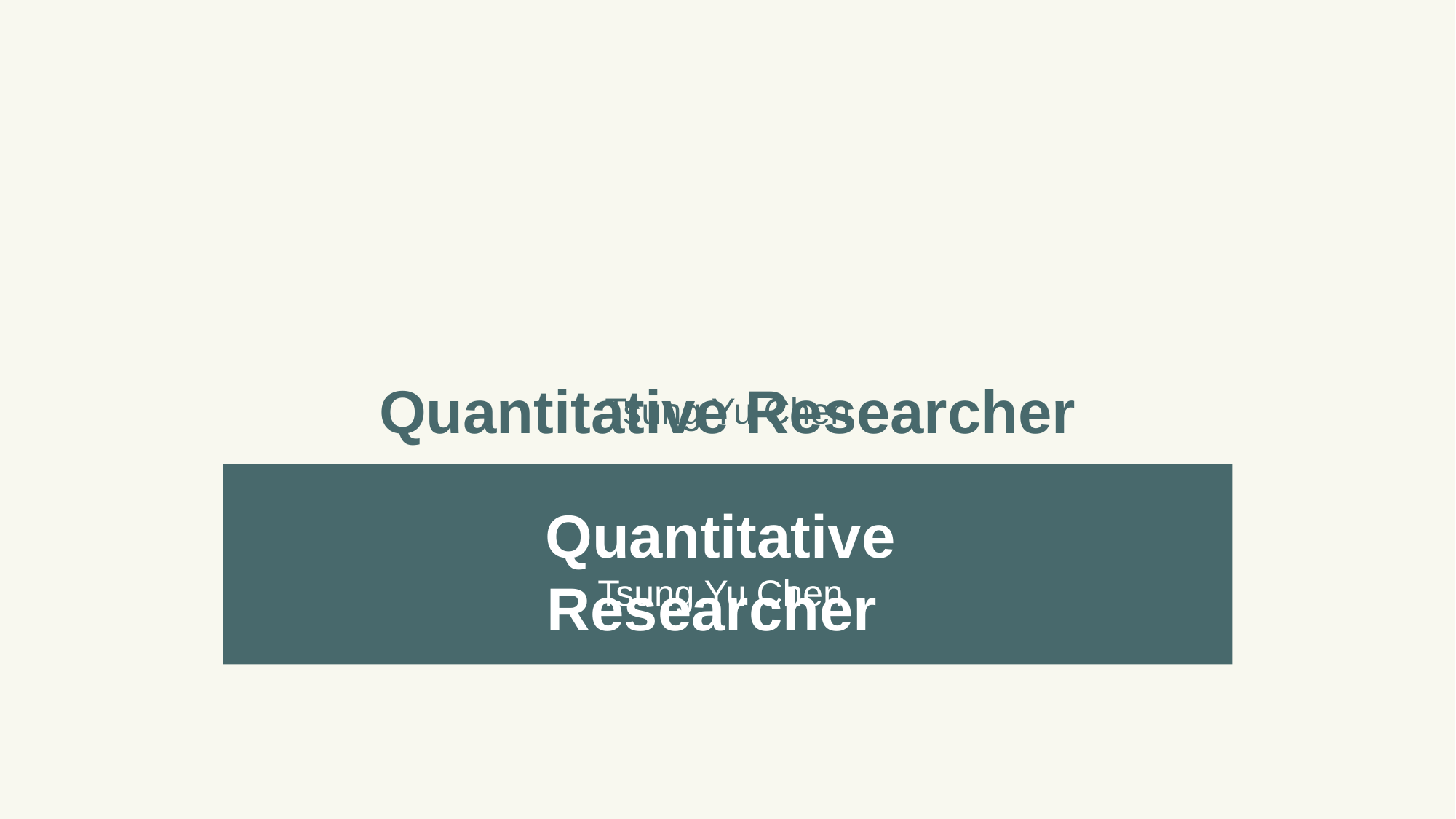

Quantitative Researcher
Tsung Yu Chen

Quantitative Researcher
Tsung Yu Chen